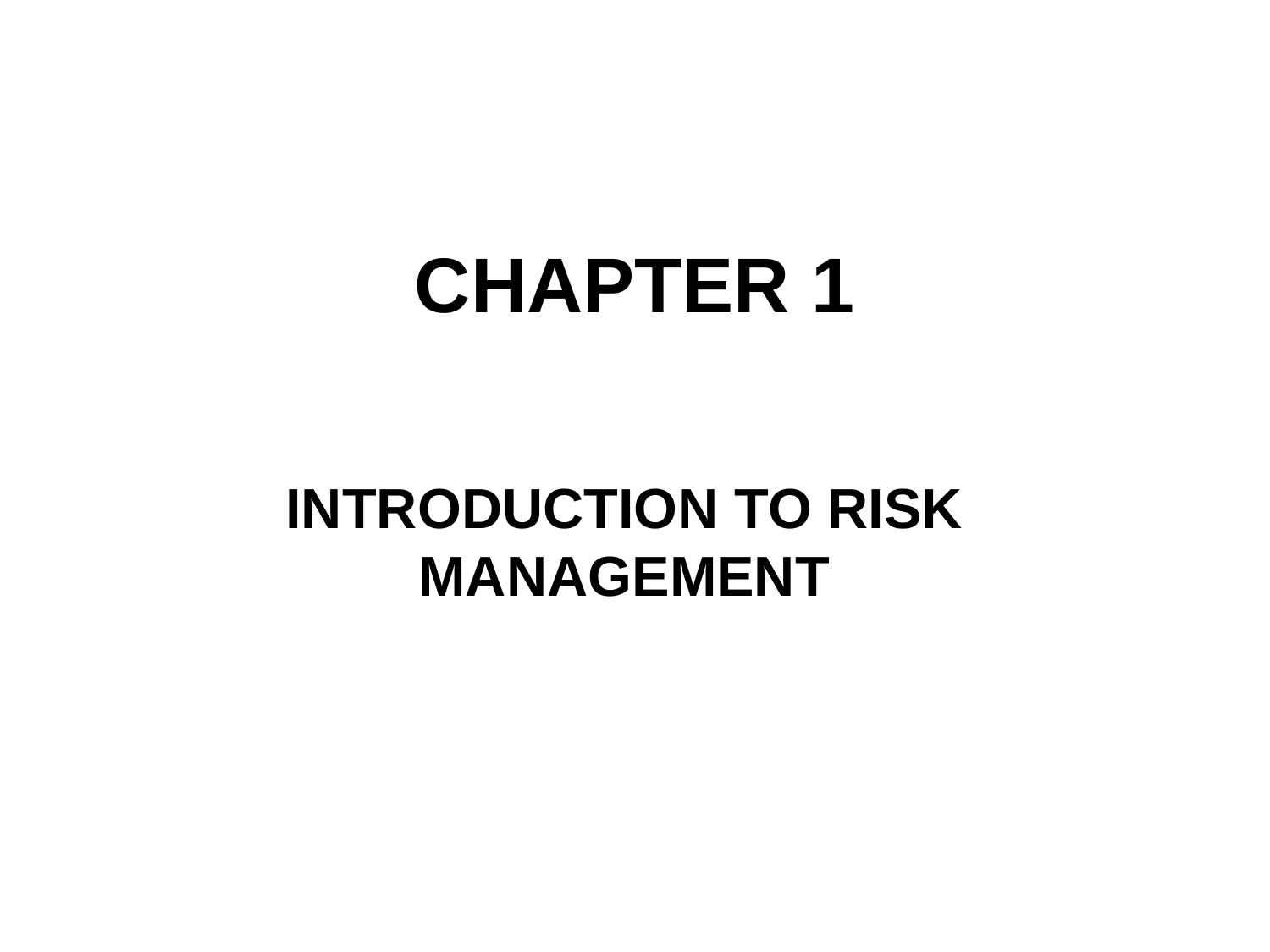

# CHAPTER 1
INTRODUCTION TO RISK MANAGEMENT